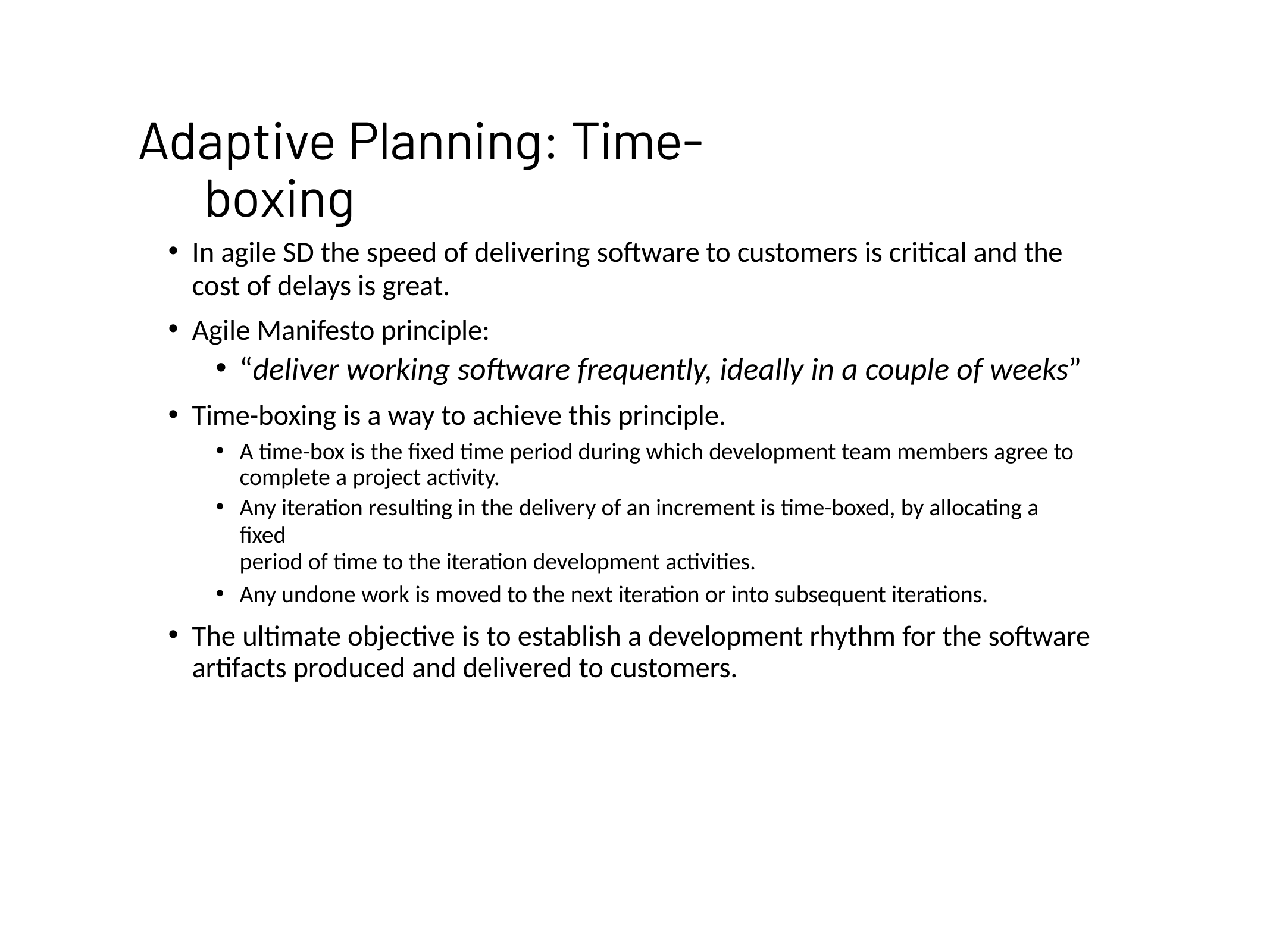

# Adaptive Planning: Time-boxing
In agile SD the speed of delivering software to customers is critical and the
cost of delays is great.
Agile Manifesto principle:
“deliver working software frequently, ideally in a couple of weeks”
Time-boxing is a way to achieve this principle.
A time-box is the fixed time period during which development team members agree to complete a project activity.
Any iteration resulting in the delivery of an increment is time-boxed, by allocating a fixed
period of time to the iteration development activities.
Any undone work is moved to the next iteration or into subsequent iterations.
The ultimate objective is to establish a development rhythm for the software artifacts produced and delivered to customers.